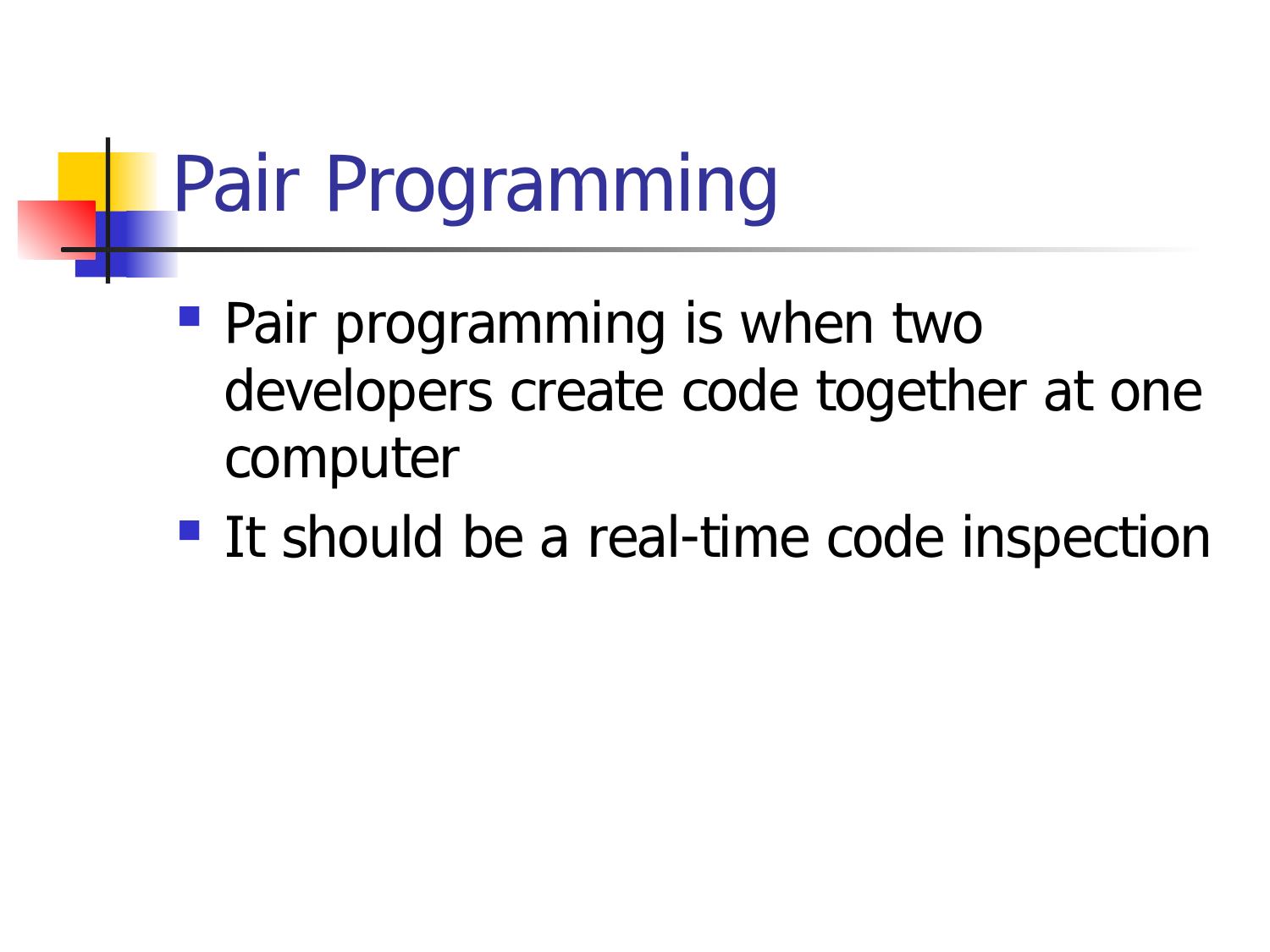

# Pair Programming
Pair programming is when two developers create code together at one computer
It should be a real-time code inspection